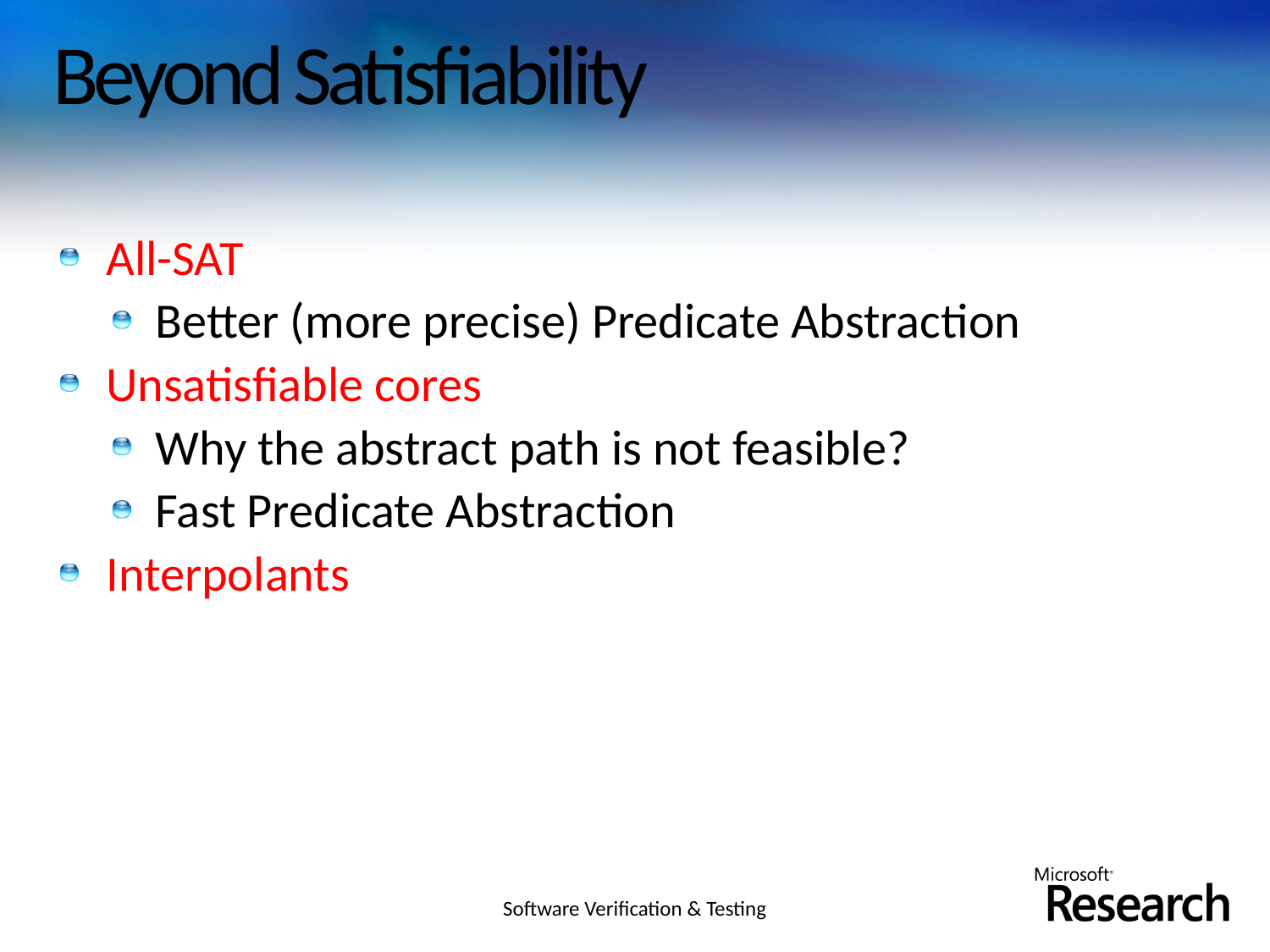

# Beyond Satisfiability
All-SAT
Better (more precise) Predicate Abstraction
Unsatisfiable cores
Why the abstract path is not feasible?
Fast Predicate Abstraction
Interpolants
Software Verification & Testing